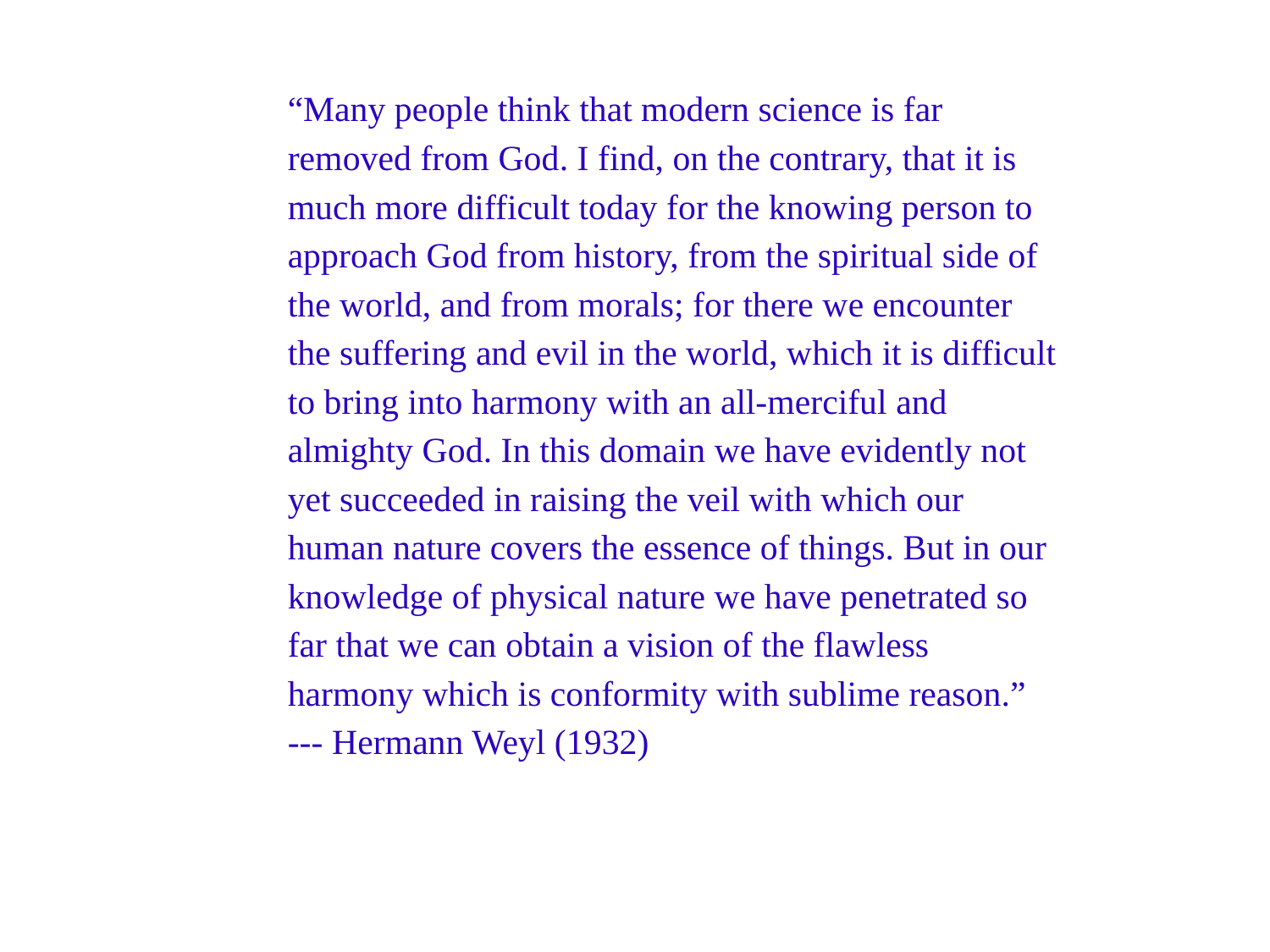

“Many people think that modern science is far removed from God. I find, on the contrary, that it is much more difficult today for the knowing person to approach God from history, from the spiritual side of the world, and from morals; for there we encounter the suffering and evil in the world, which it is difficult to bring into harmony with an all-merciful and almighty God. In this domain we have evidently not yet succeeded in raising the veil with which our human nature covers the essence of things. But in our knowledge of physical nature we have penetrated so far that we can obtain a vision of the flawless harmony which is conformity with sublime reason.”   --- Hermann Weyl (1932)